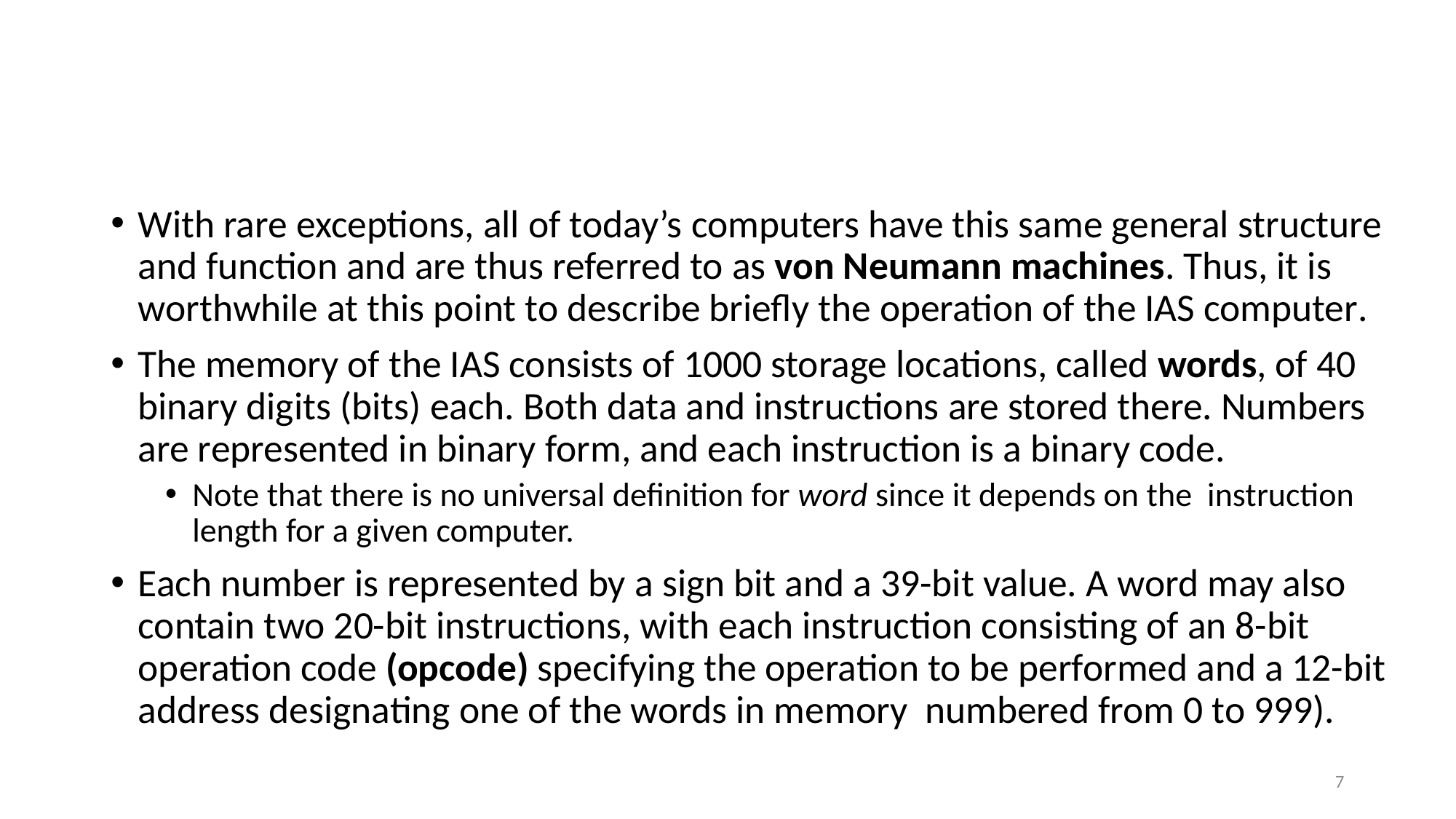

#
With rare exceptions, all of today’s computers have this same general structure and function and are thus referred to as von Neumann machines. Thus, it is worthwhile at this point to describe briefly the operation of the IAS computer.
The memory of the IAS consists of 1000 storage locations, called words, of 40 binary digits (bits) each. Both data and instructions are stored there. Numbers are represented in binary form, and each instruction is a binary code.
Note that there is no universal definition for word since it depends on the  instruction length for a given computer.
Each number is represented by a sign bit and a 39-bit value. A word may also contain two 20-bit instructions, with each instruction consisting of an 8-bit operation code (opcode) specifying the operation to be performed and a 12-bit address designating one of the words in memory  numbered from 0 to 999).

7